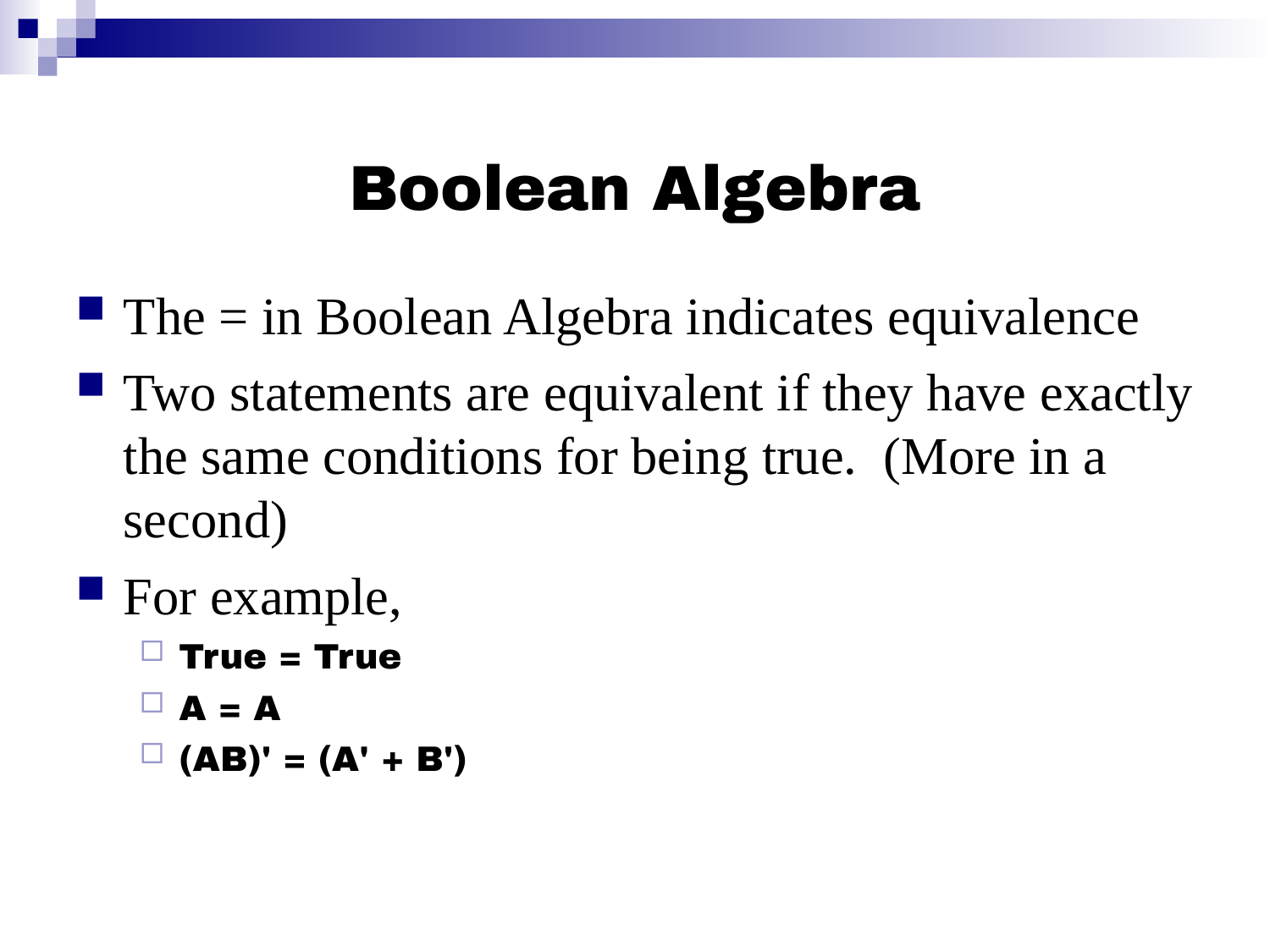

Boolean Algebra
The = in Boolean Algebra indicates equivalence
Two statements are equivalent if they have exactly the same conditions for being true.  (More in a second)
For example,
True = True
A = A
(AB)' = (A' + B')